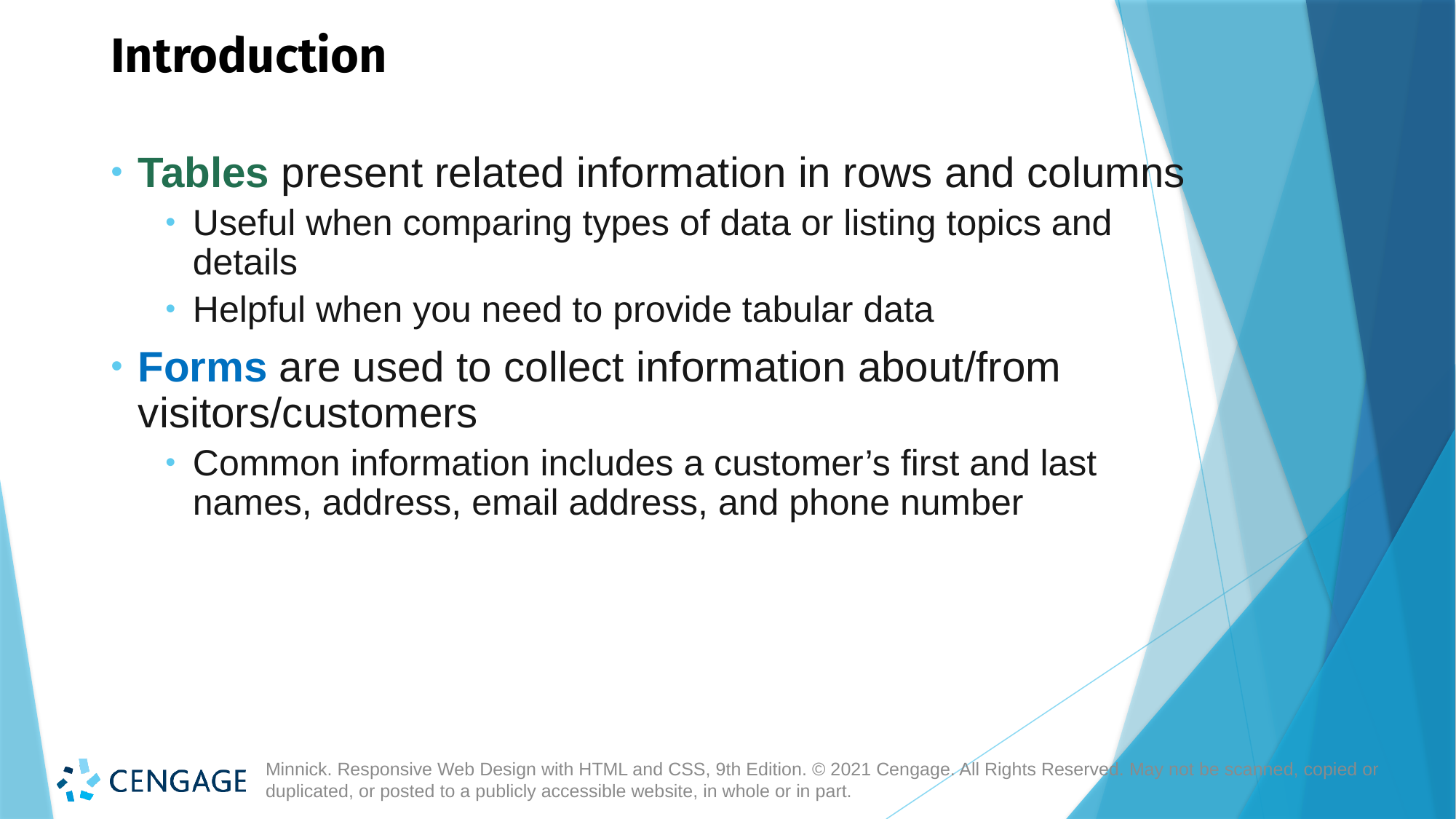

# Introduction
Tables present related information in rows and columns
Useful when comparing types of data or listing topics and details
Helpful when you need to provide tabular data
Forms are used to collect information about/from visitors/customers
Common information includes a customer’s first and last names, address, email address, and phone number
Minnick. Responsive Web Design with HTML and CSS, 9th Edition. © 2021 Cengage. All Rights Reserved. May not be scanned, copied or duplicated, or posted to a publicly accessible website, in whole or in part.